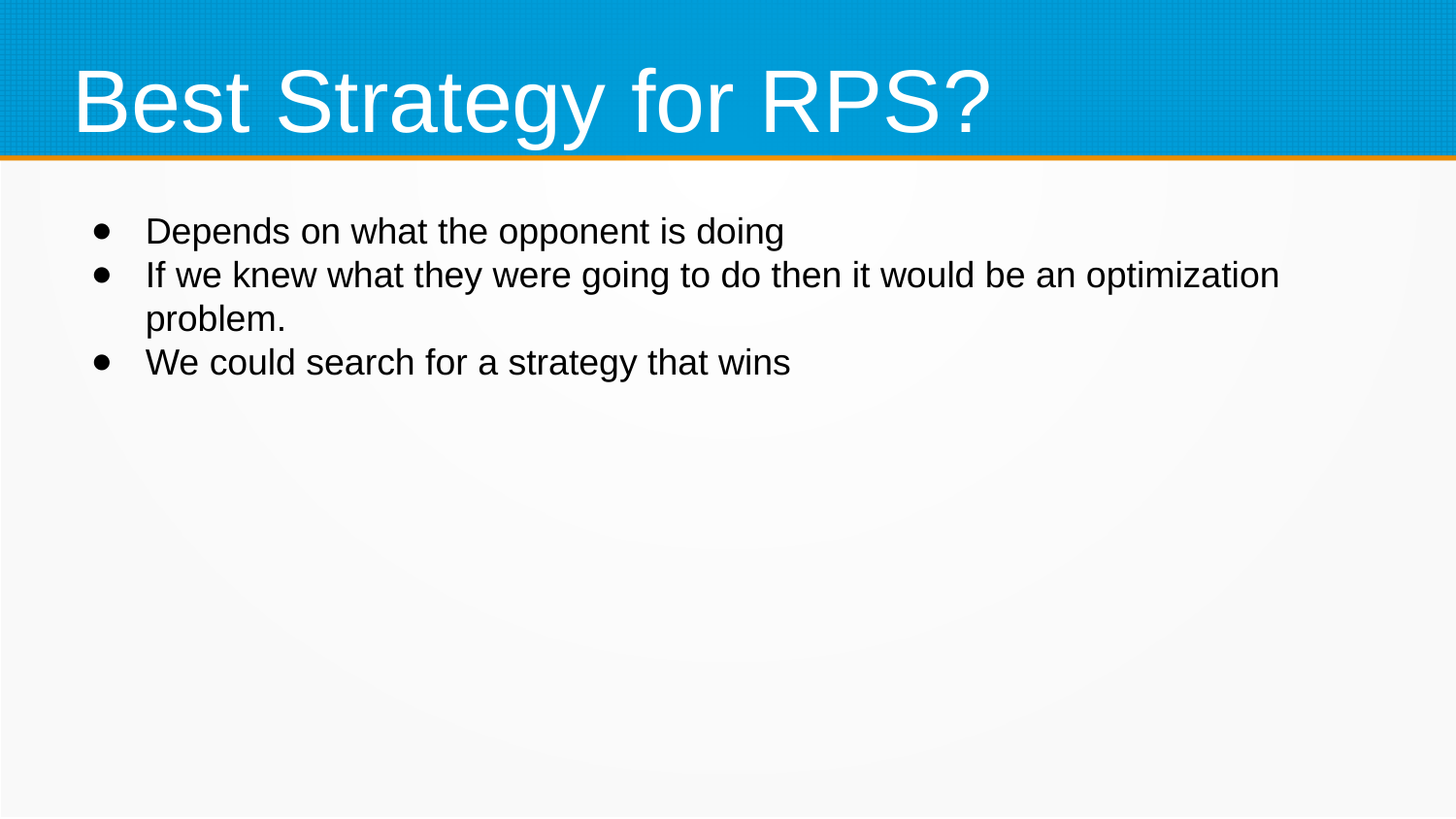

Best Strategy for RPS?
Depends on what the opponent is doing
If we knew what they were going to do then it would be an optimization problem.
We could search for a strategy that wins